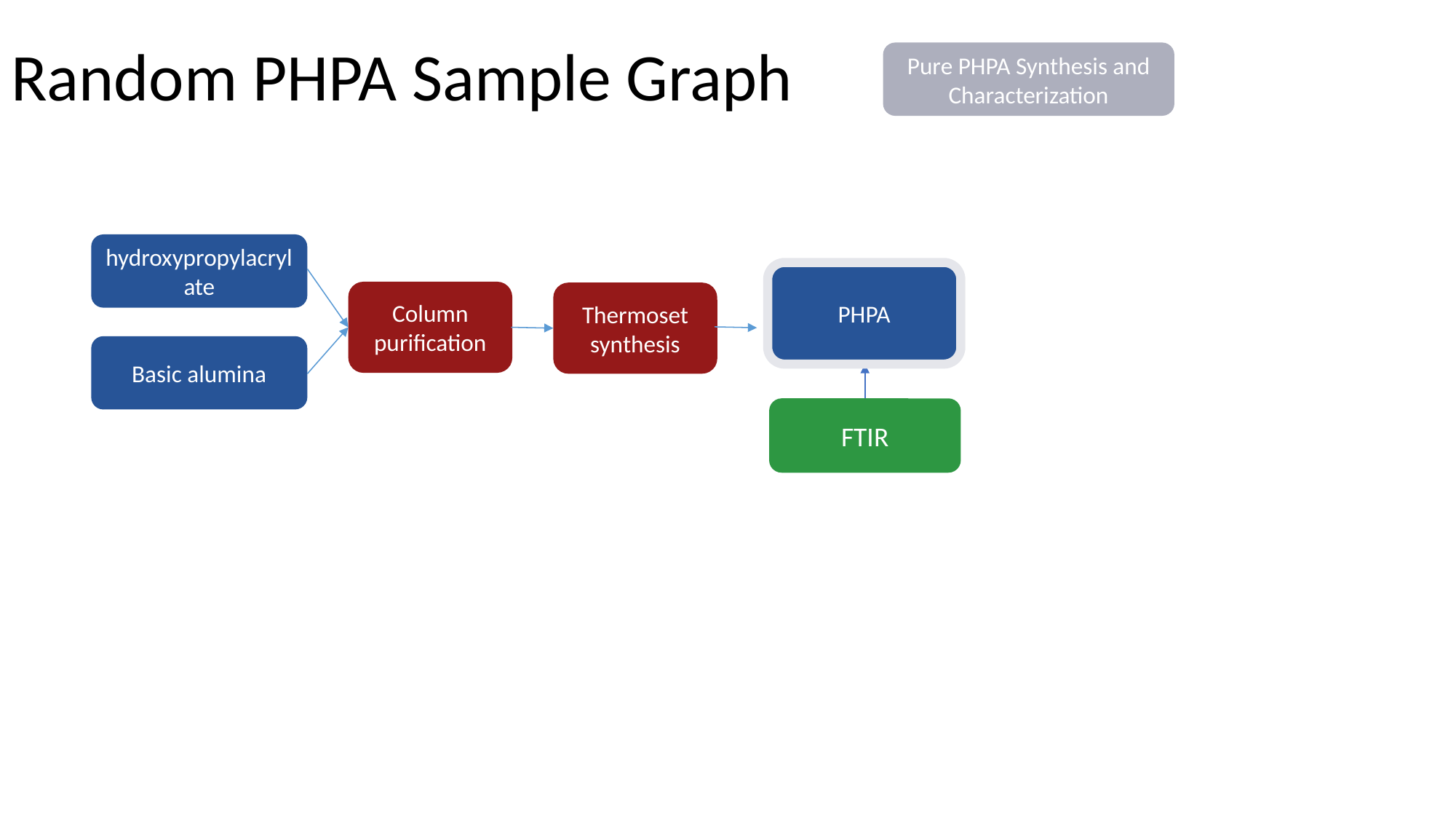

# Random PHPA Sample Graph
Pure PHPA Synthesis and Characterization
hydroxypropylacrylate
PHPA
Column purification
Thermoset synthesis
Basic alumina
FTIR